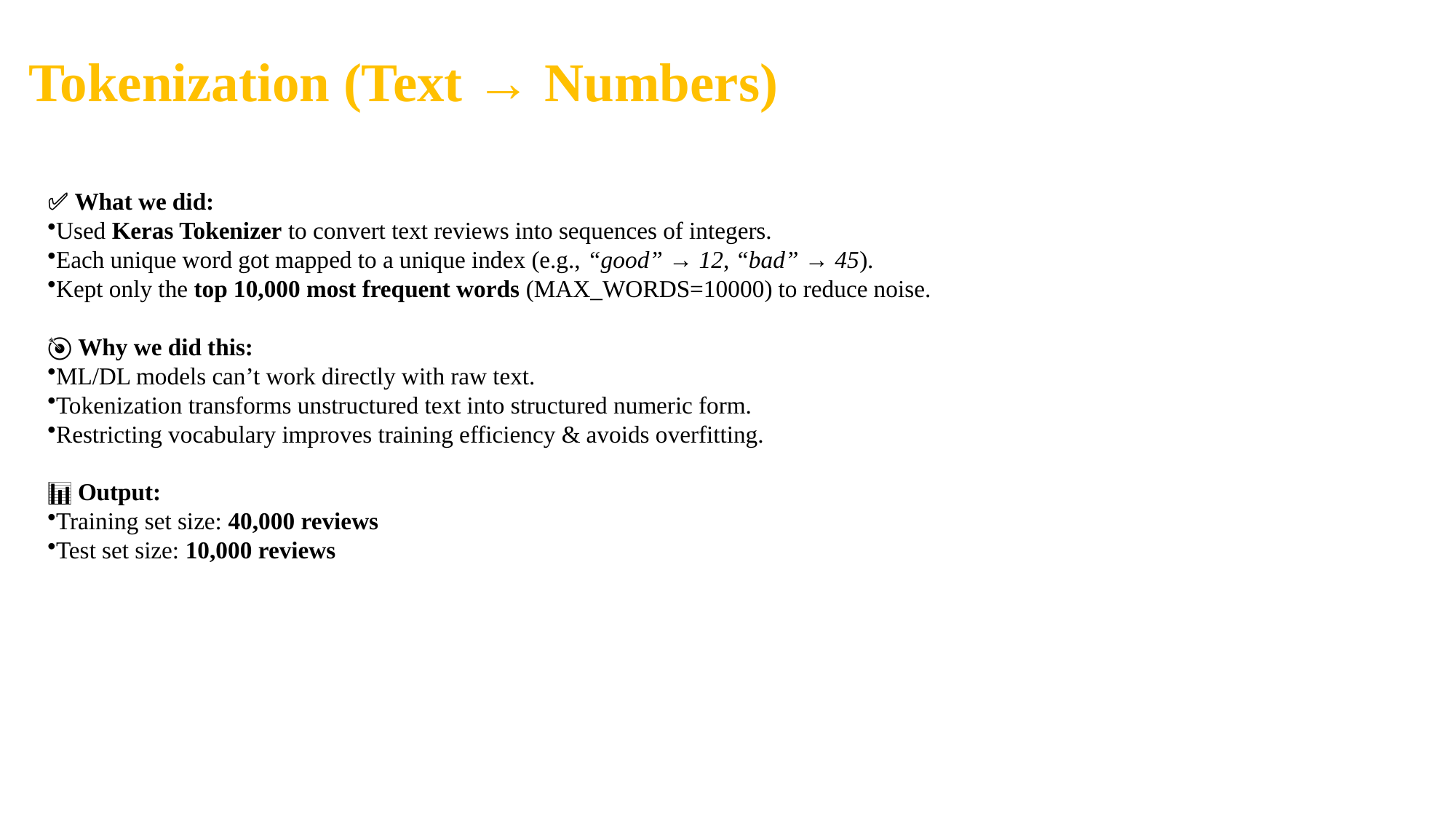

# Tokenization (Text → Numbers)
✅ What we did:
Used Keras Tokenizer to convert text reviews into sequences of integers.
Each unique word got mapped to a unique index (e.g., “good” → 12, “bad” → 45).
Kept only the top 10,000 most frequent words (MAX_WORDS=10000) to reduce noise.

🎯 Why we did this:
ML/DL models can’t work directly with raw text.
Tokenization transforms unstructured text into structured numeric form.
Restricting vocabulary improves training efficiency & avoids overfitting.

📊 Output:
Training set size: 40,000 reviews
Test set size: 10,000 reviews